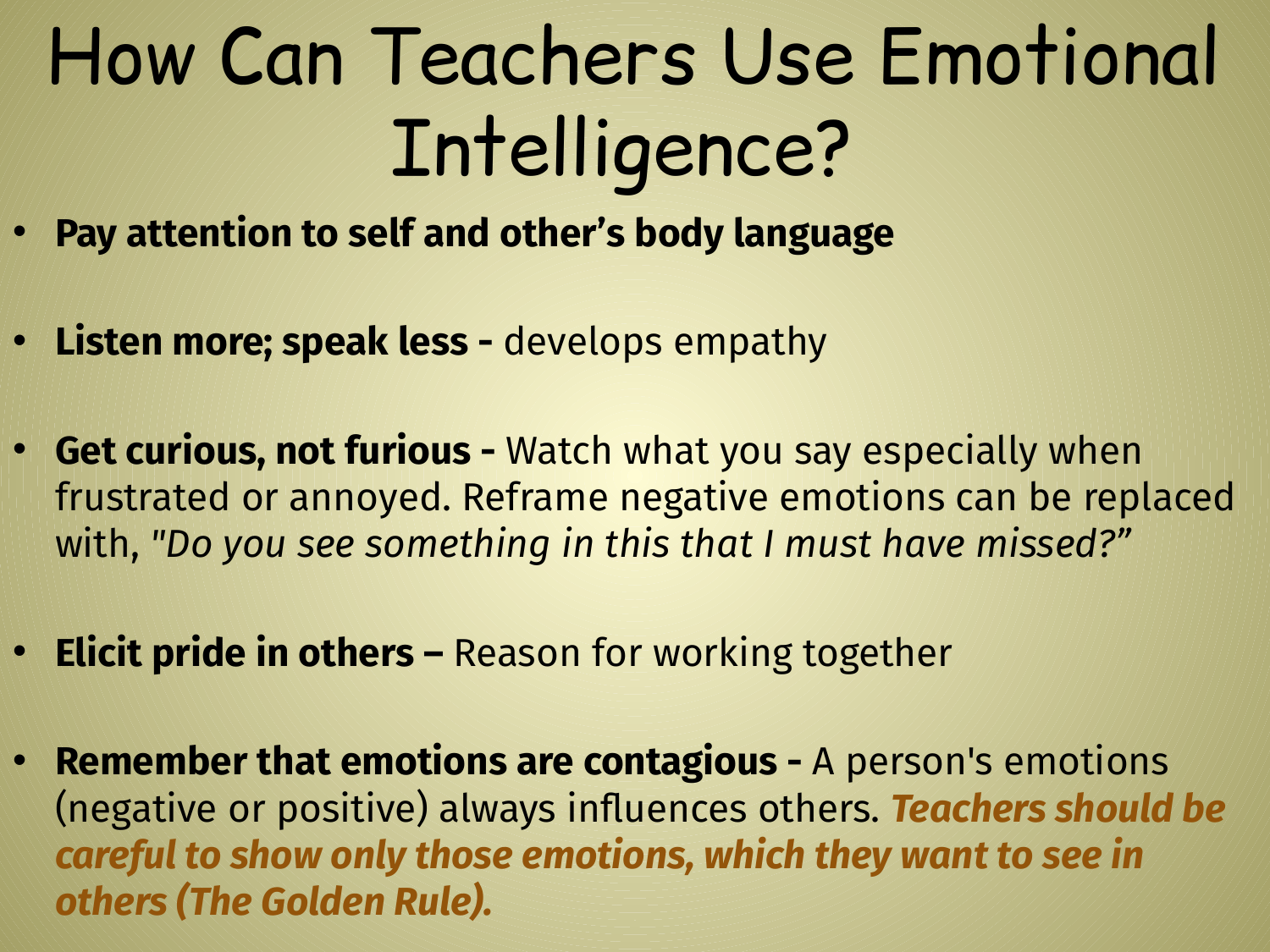

# How Can Teachers Use Emotional Intelligence?
Pay attention to self and other’s body language

Listen more; speak less - develops empathy

Get curious, not furious - Watch what you say especially when frustrated or annoyed. Reframe negative emotions can be replaced with, "Do you see something in this that I must have missed?”

Elicit pride in others – Reason for working together

Remember that emotions are contagious - A person's emotions (negative or positive) always influences others. Teachers should be careful to show only those emotions, which they want to see in others (The Golden Rule).